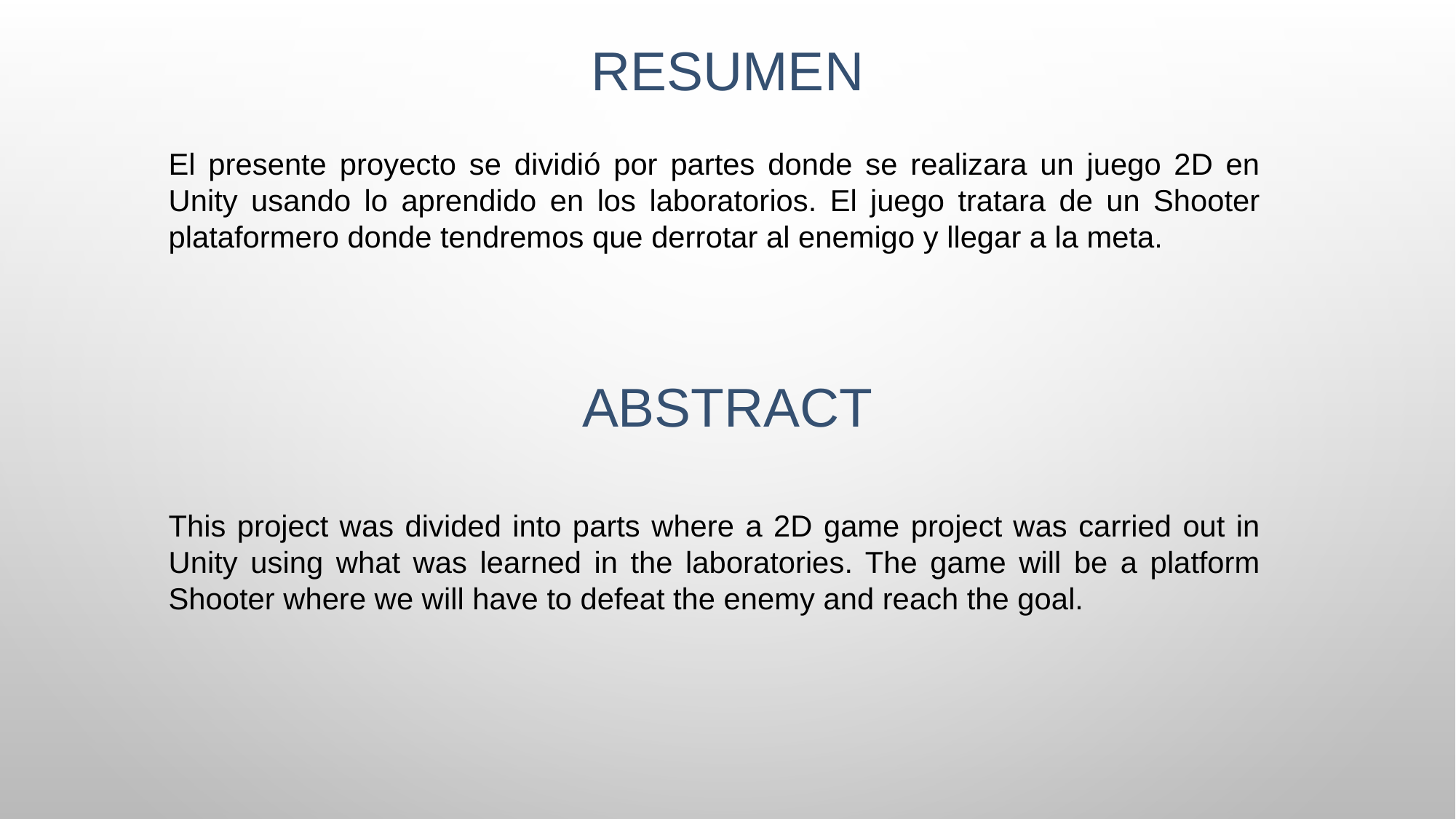

# Resumen
El presente proyecto se dividió por partes donde se realizara un juego 2D en Unity usando lo aprendido en los laboratorios. El juego tratara de un Shooter plataformero donde tendremos que derrotar al enemigo y llegar a la meta.

Abstract
This project was divided into parts where a 2D game project was carried out in Unity using what was learned in the laboratories. The game will be a platform Shooter where we will have to defeat the enemy and reach the goal.